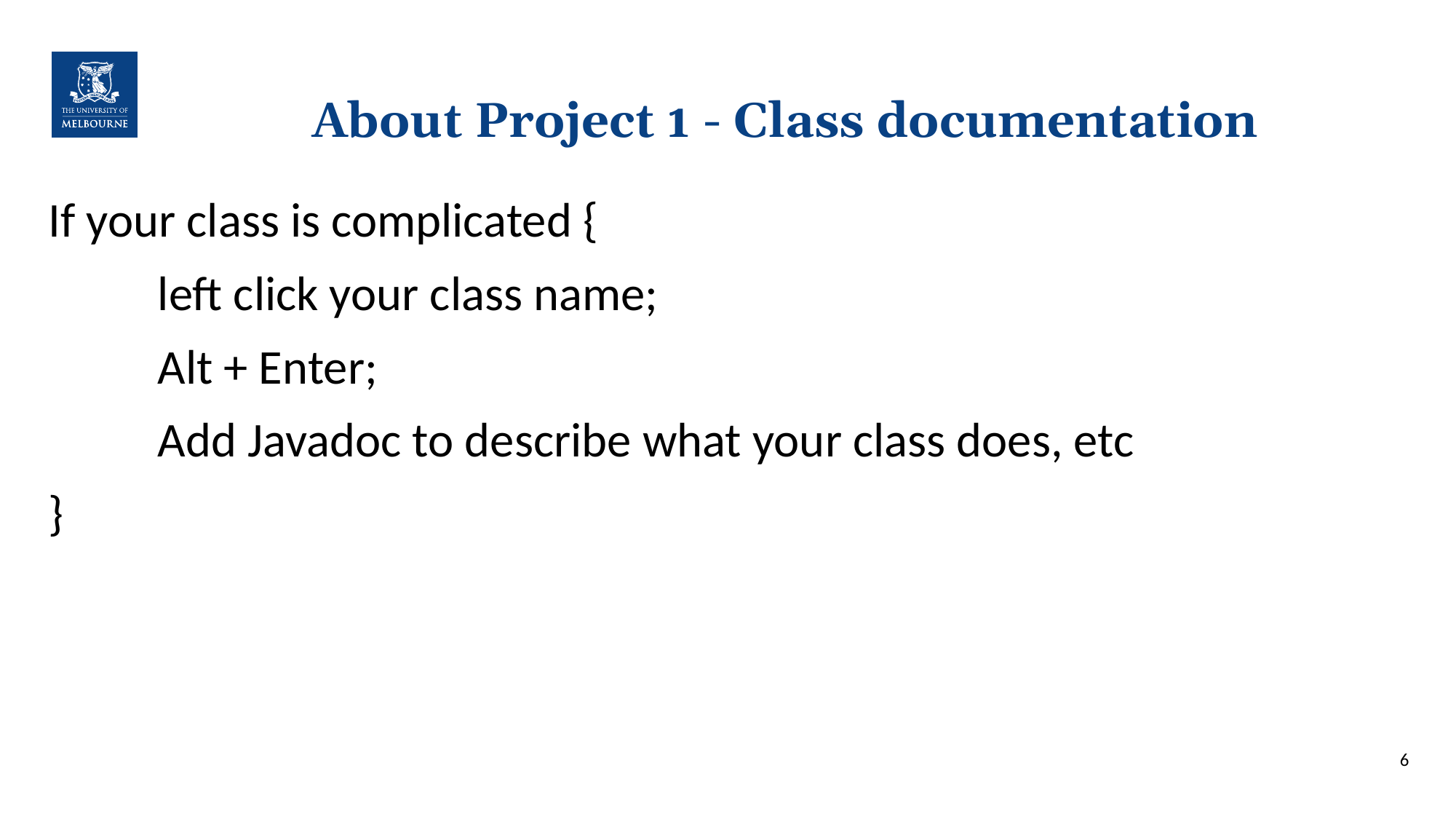

# About Project 1 - Class documentation
If your class is complicated {
	left click your class name;
	Alt + Enter;
	Add Javadoc to describe what your class does, etc
}
6